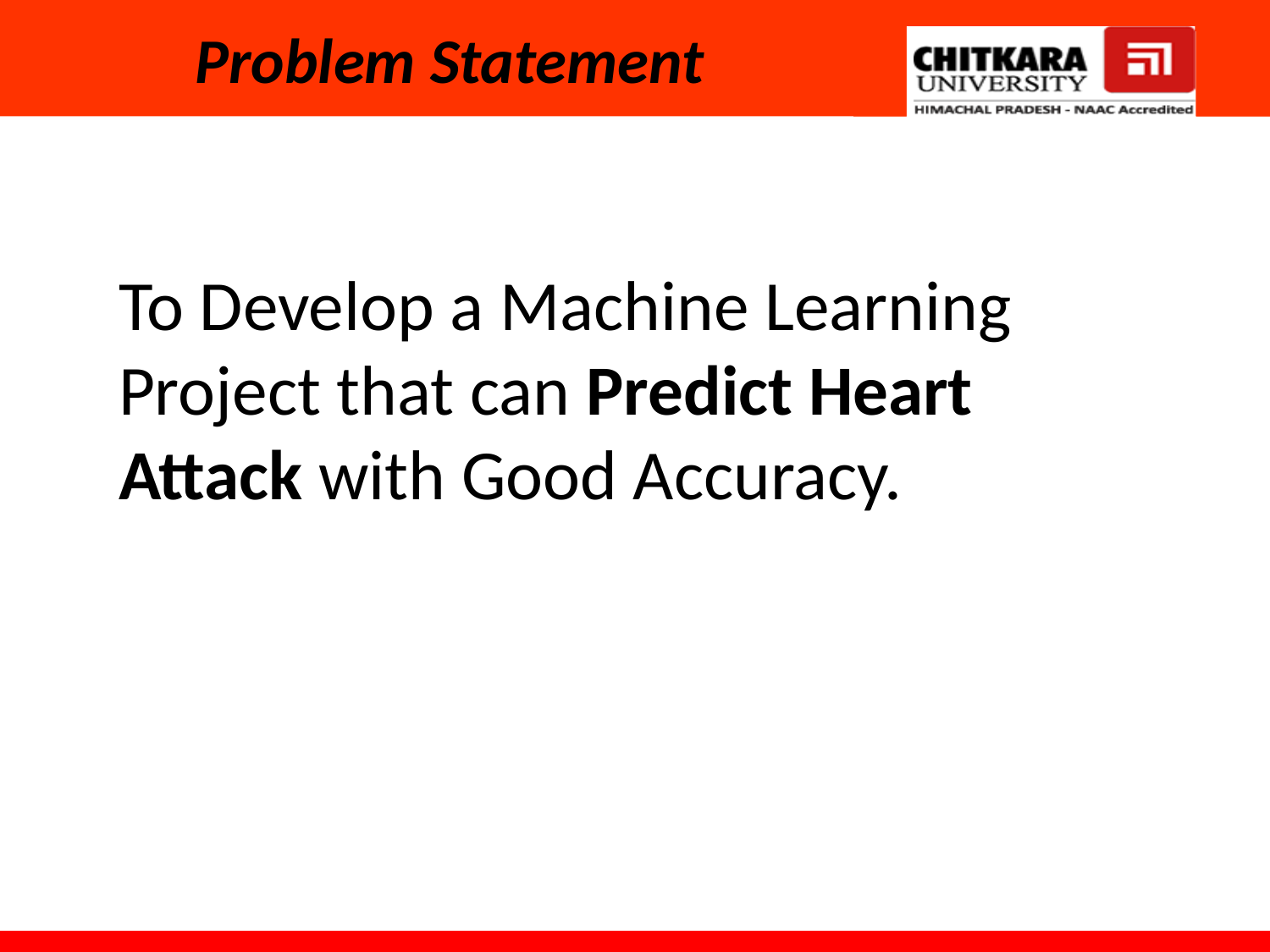

# Problem Statement
To Develop a Machine Learning Project that can Predict Heart Attack with Good Accuracy.